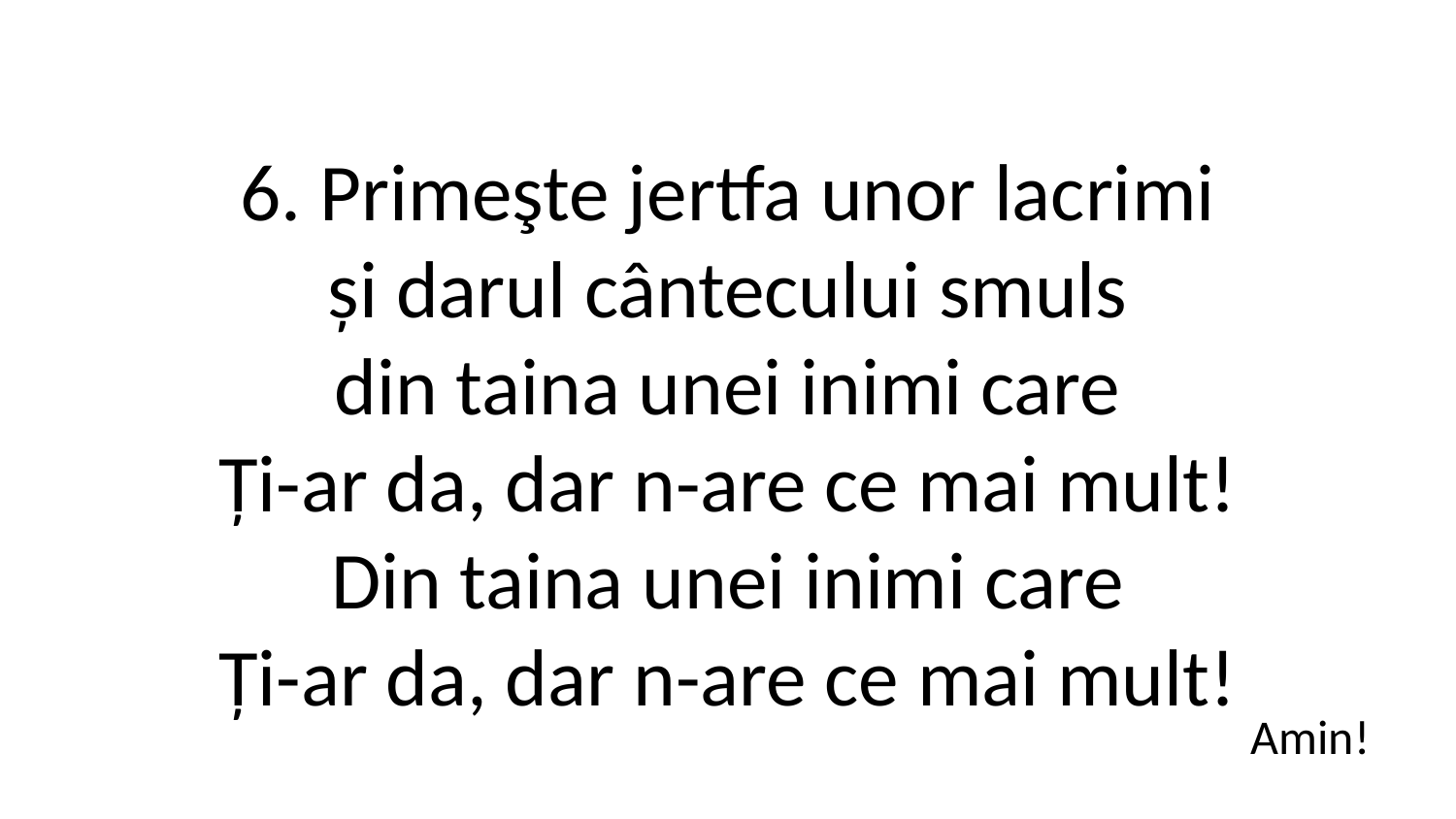

6. Primeşte jertfa unor lacrimi
și darul cântecului smuls
din taina unei inimi care
Ți-ar da, dar n-are ce mai mult!
Din taina unei inimi care
Ți-ar da, dar n-are ce mai mult!

Amin!